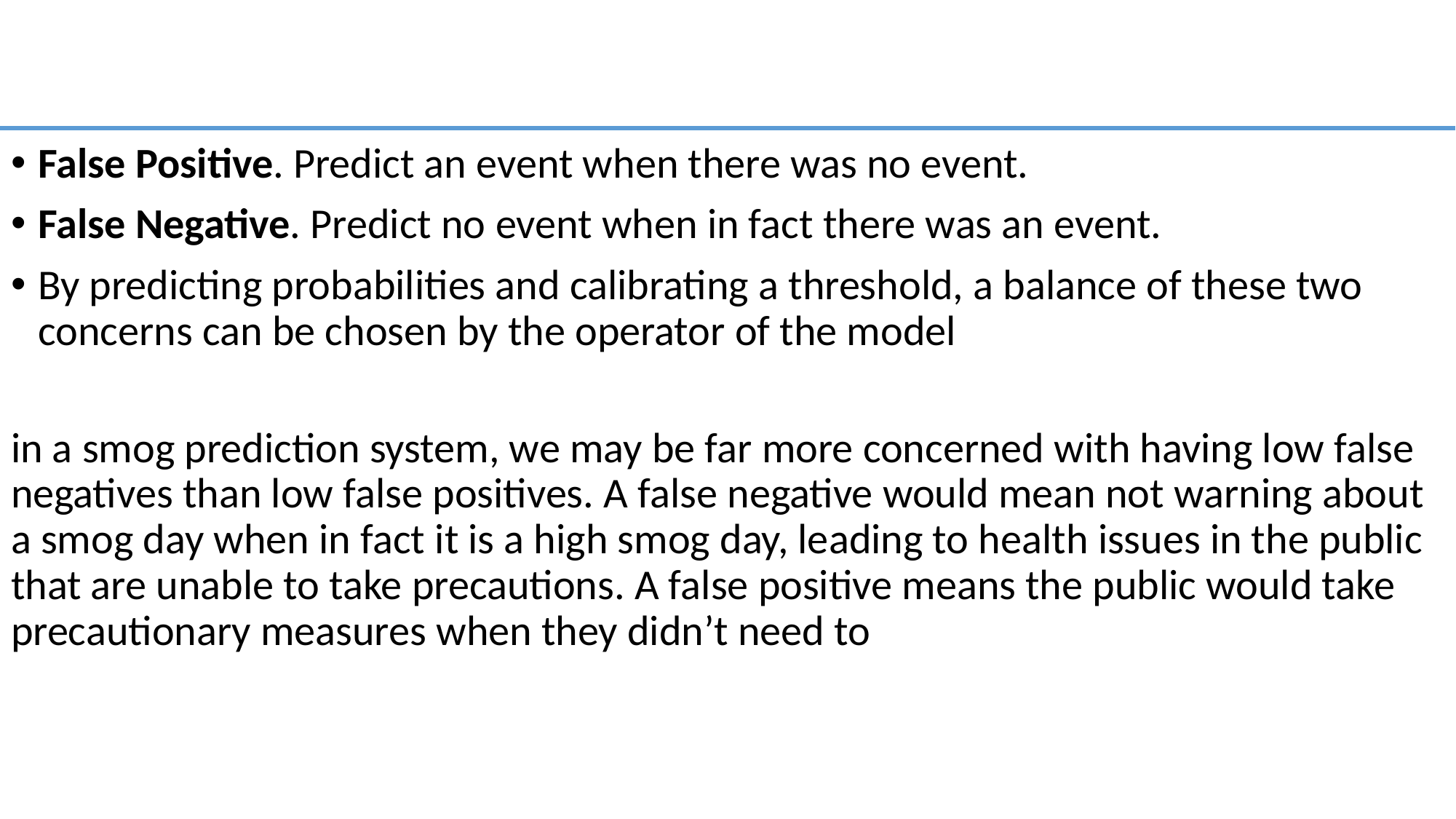

#
False Positive. Predict an event when there was no event.
False Negative. Predict no event when in fact there was an event.
By predicting probabilities and calibrating a threshold, a balance of these two concerns can be chosen by the operator of the model

in a smog prediction system, we may be far more concerned with having low false negatives than low false positives. A false negative would mean not warning about a smog day when in fact it is a high smog day, leading to health issues in the public that are unable to take precautions. A false positive means the public would take precautionary measures when they didn’t need to